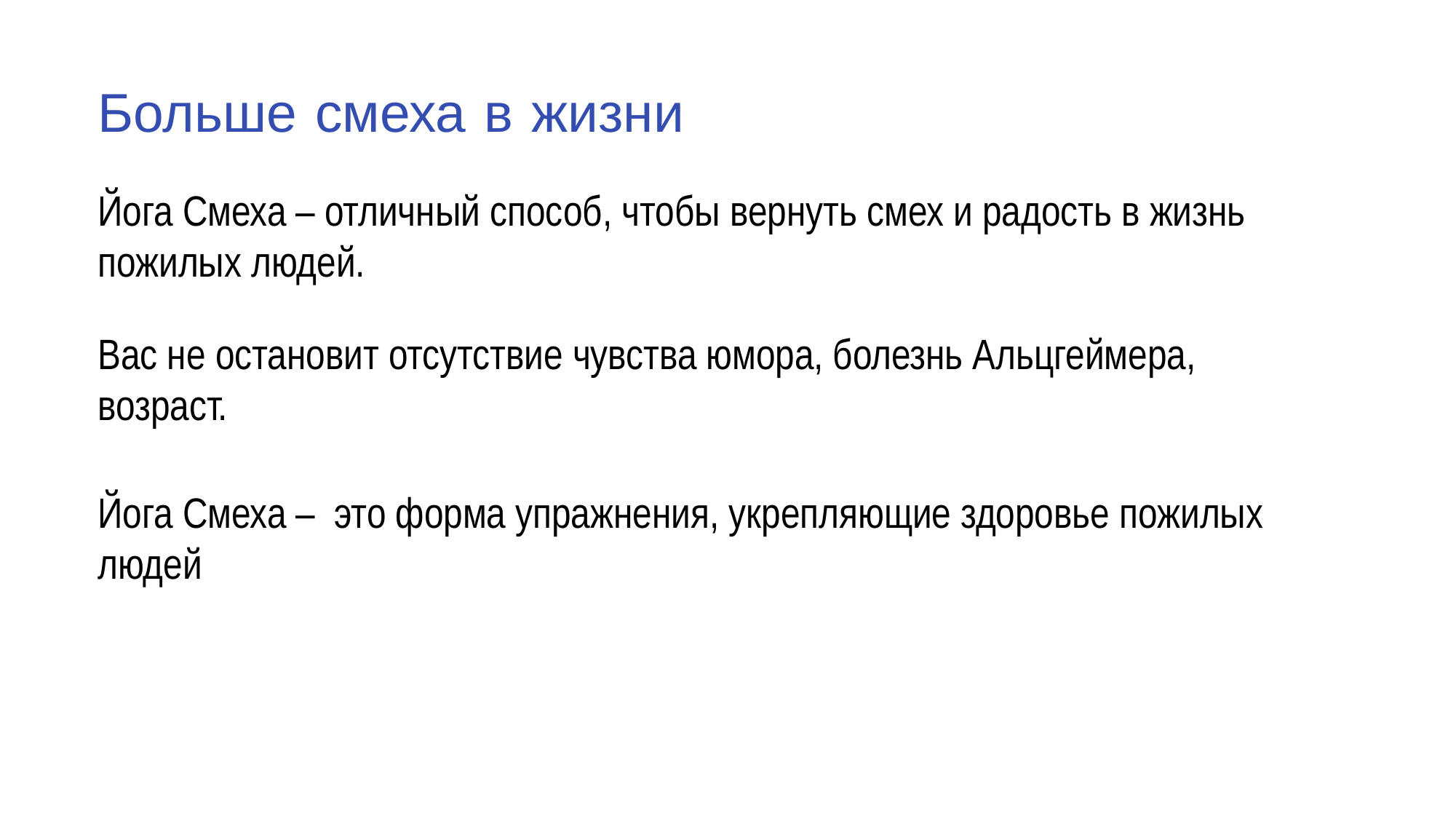

Больше смеха в жизни
Йога Смеха – отличный способ, чтобы вернуть смех и радость в жизнь пожилых людей.
Вас не остановит отсутствие чувства юмора, болезнь Альцгеймера, возраст.
Йога Смеха –  это форма упражнения, укрепляющие здоровье пожилых людей